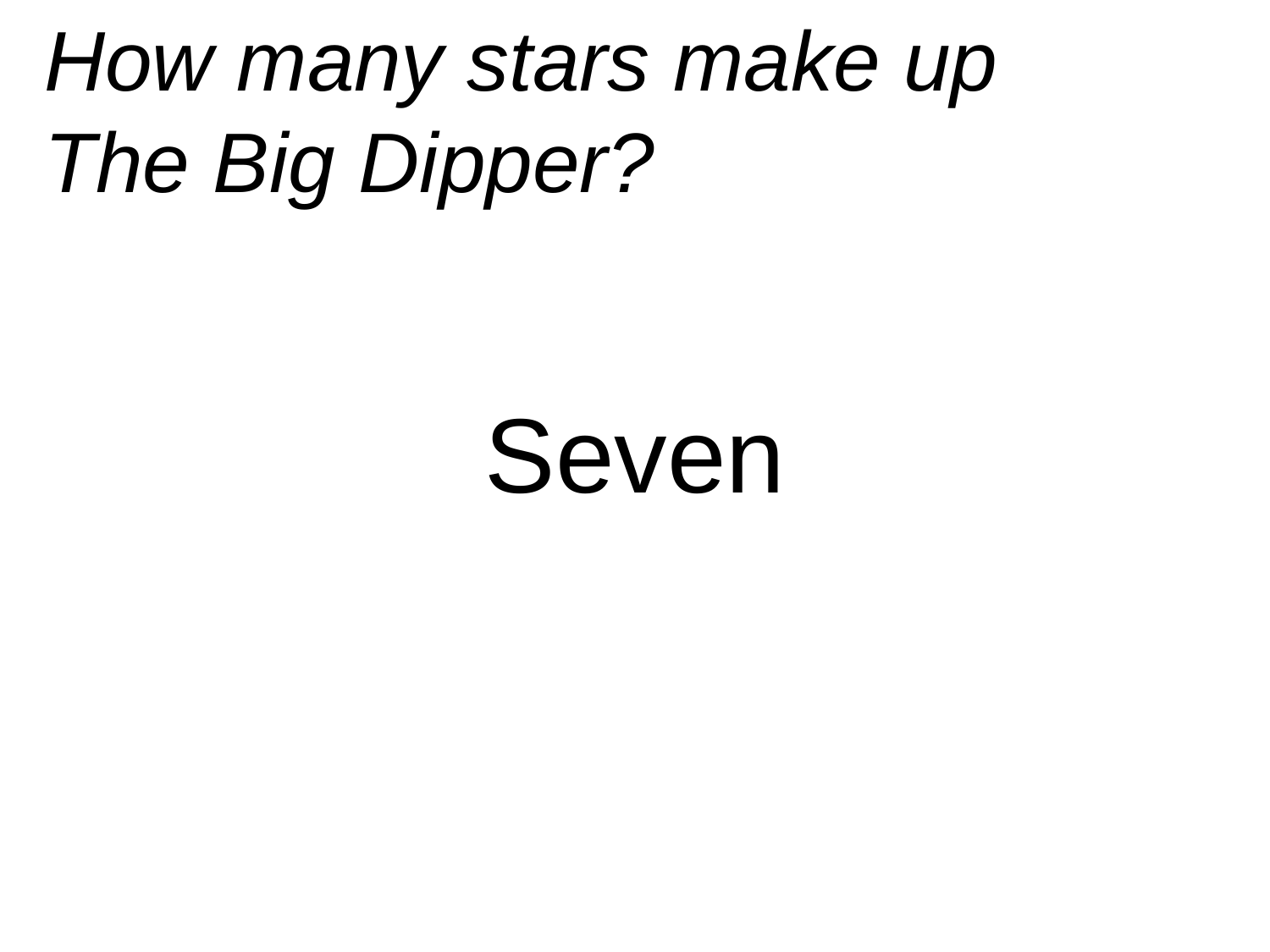

How many stars make up The Big Dipper?
Seven